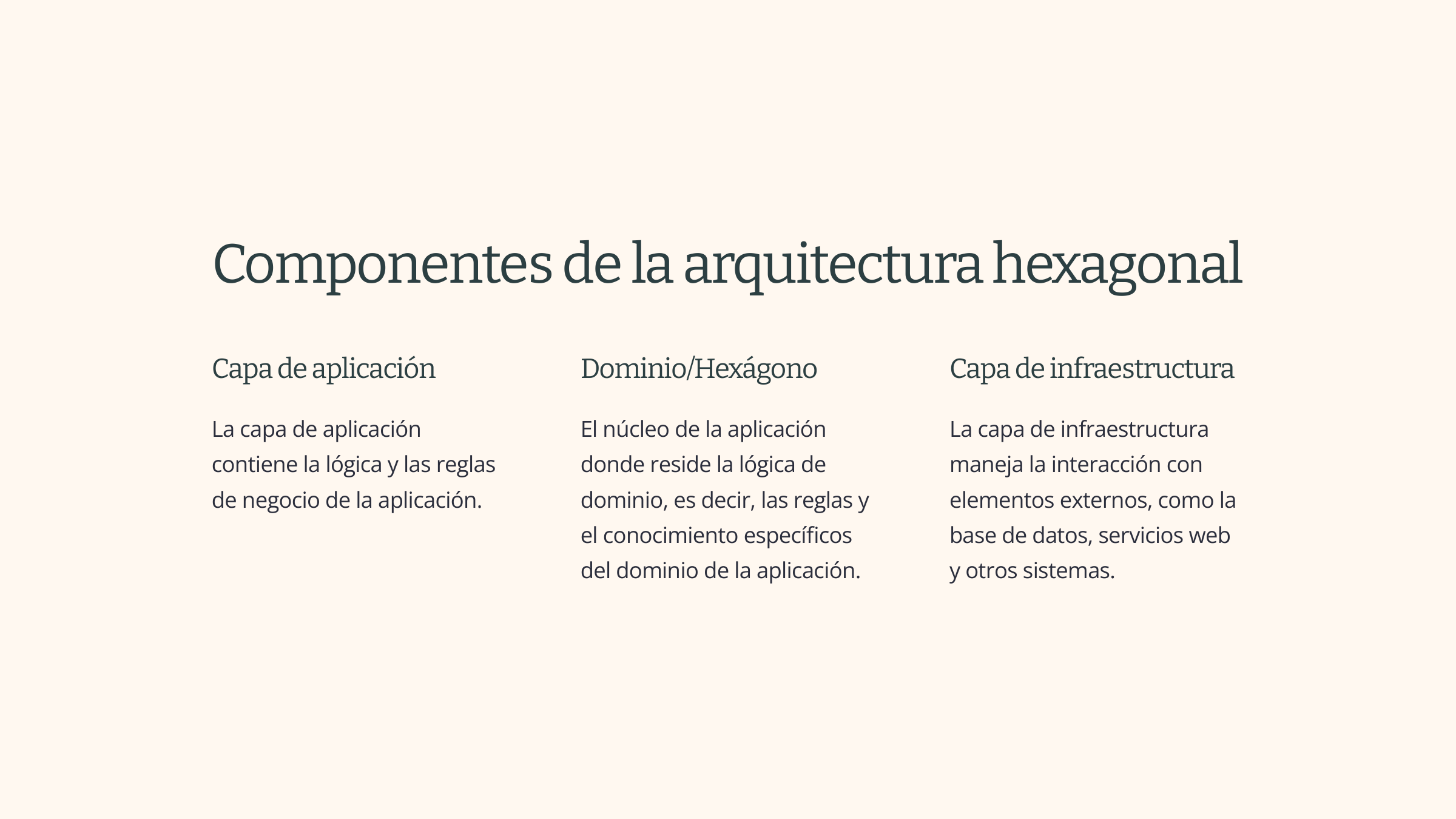

Componentes de la arquitectura hexagonal
Capa de aplicación
Dominio/Hexágono
Capa de infraestructura
La capa de aplicación contiene la lógica y las reglas de negocio de la aplicación.
El núcleo de la aplicación donde reside la lógica de dominio, es decir, las reglas y el conocimiento específicos del dominio de la aplicación.
La capa de infraestructura maneja la interacción con elementos externos, como la base de datos, servicios web y otros sistemas.